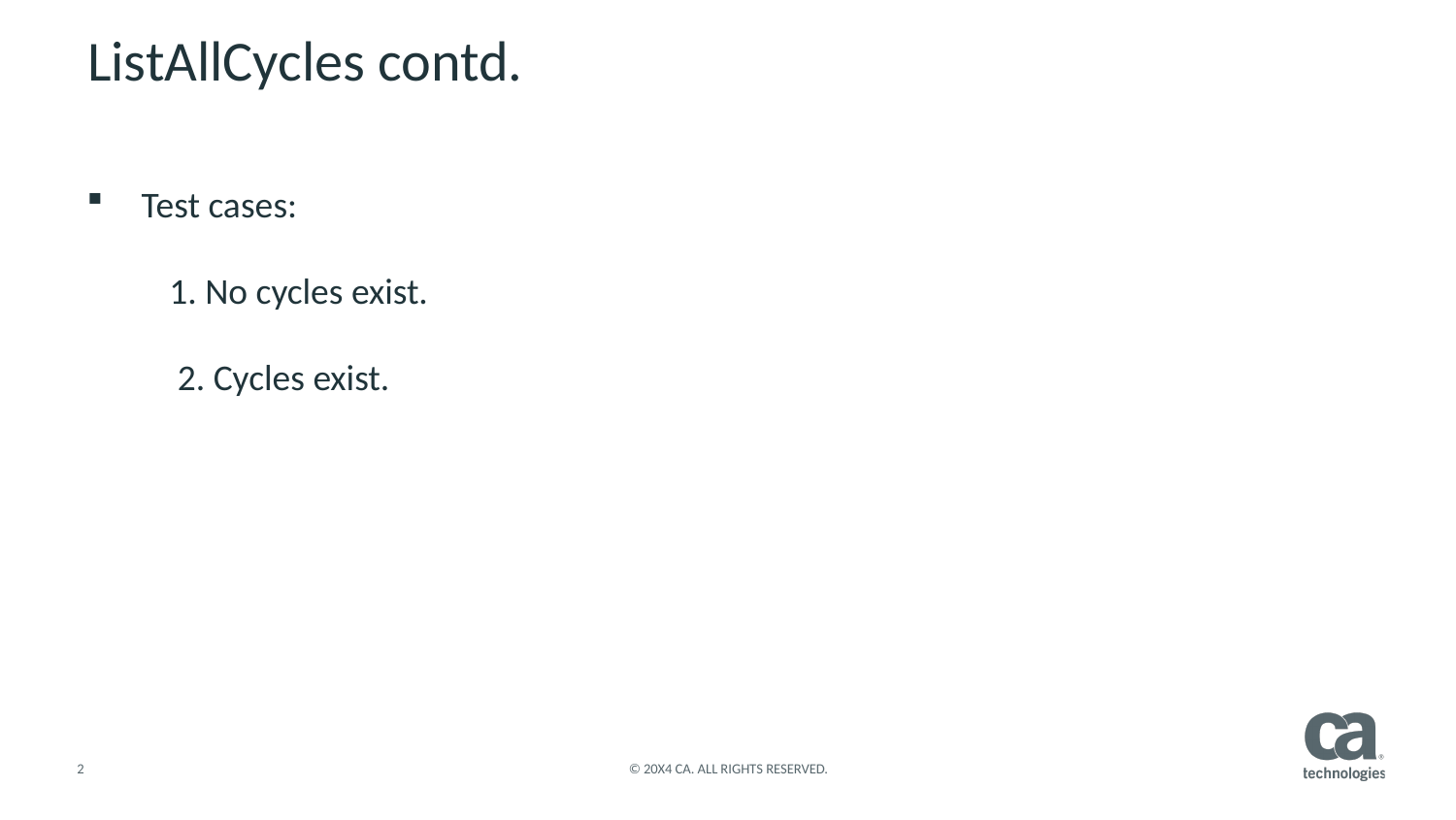

# ListAllCycles contd.
Test cases:
          1. No cycles exist.
           2. Cycles exist.